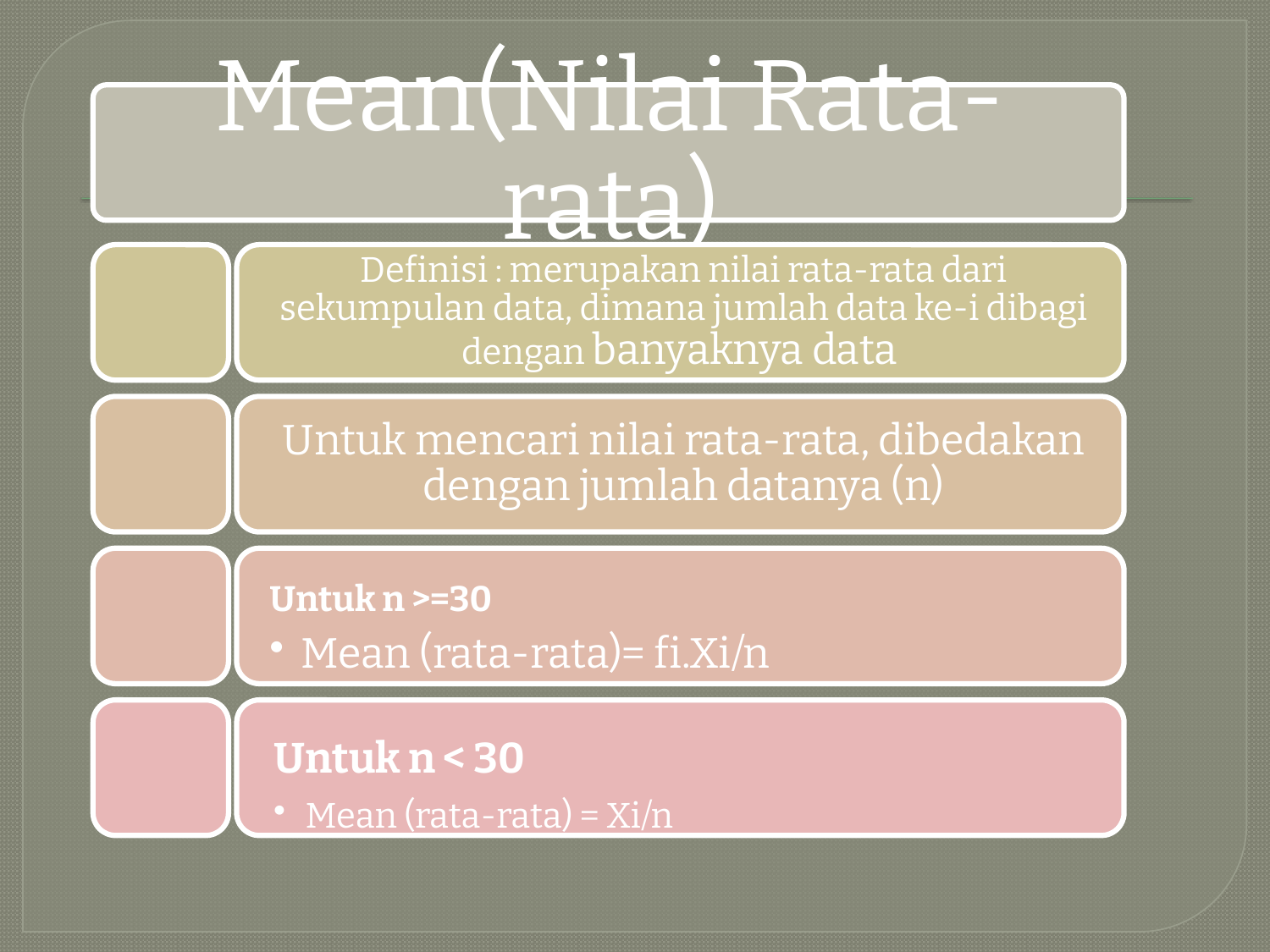

Mean(Nilai Rata-rata)
Definisi : merupakan nilai rata-rata dari sekumpulan data, dimana jumlah data ke-i dibagi dengan banyaknya data
Untuk mencari nilai rata-rata, dibedakan dengan jumlah datanya (n)
Untuk n >=30
Mean (rata-rata)= fi.Xi/n

Untuk n < 30
Mean (rata-rata) = Xi/n